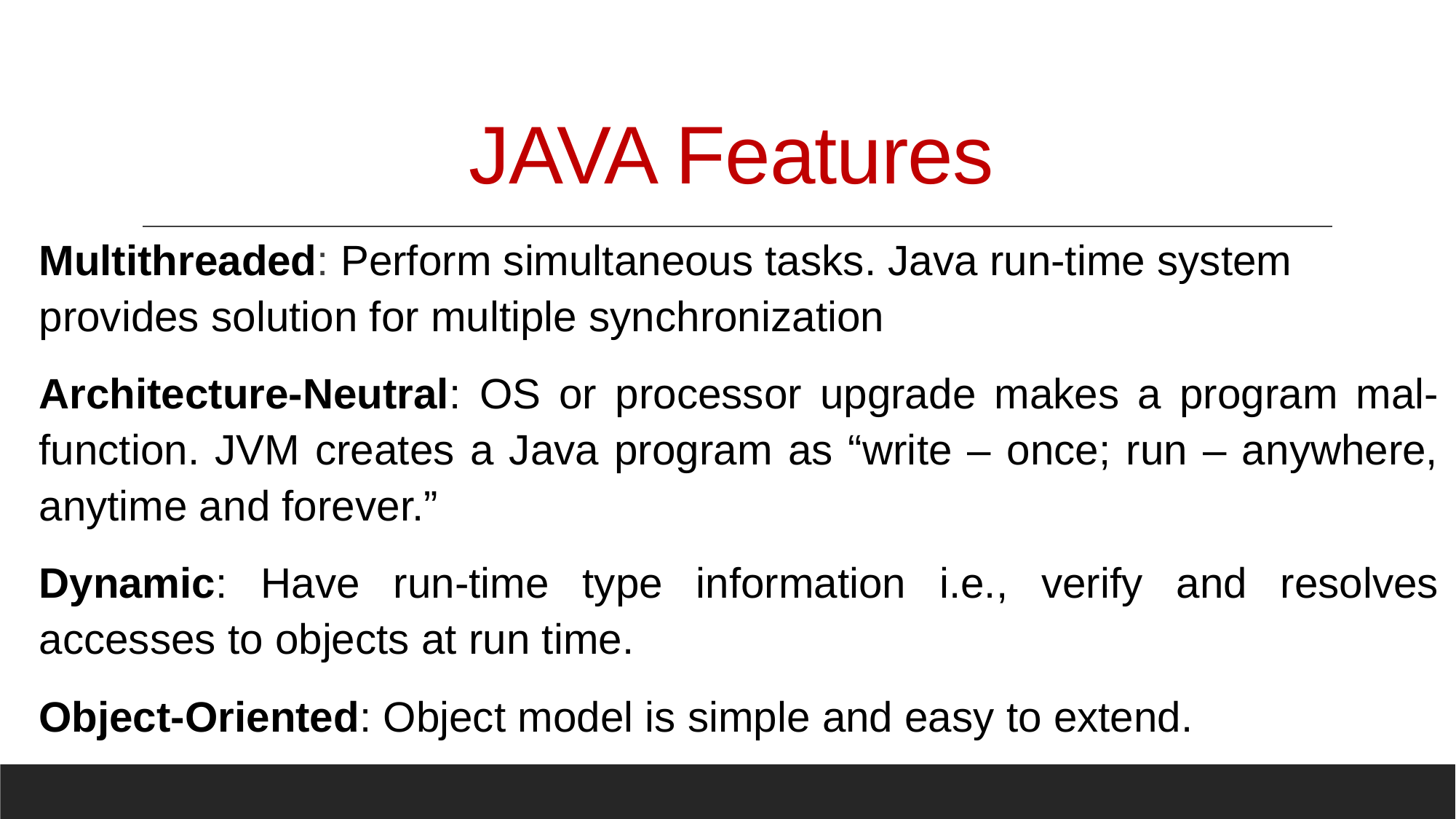

# JAVA Features
Multithreaded: Perform simultaneous tasks. Java run-time system provides solution for multiple synchronization
Architecture-Neutral: OS or processor upgrade makes a program mal-function. JVM creates a Java program as “write – once; run – anywhere, anytime and forever.”
Dynamic: Have run-time type information i.e., verify and resolves accesses to objects at run time.
Object-Oriented: Object model is simple and easy to extend.